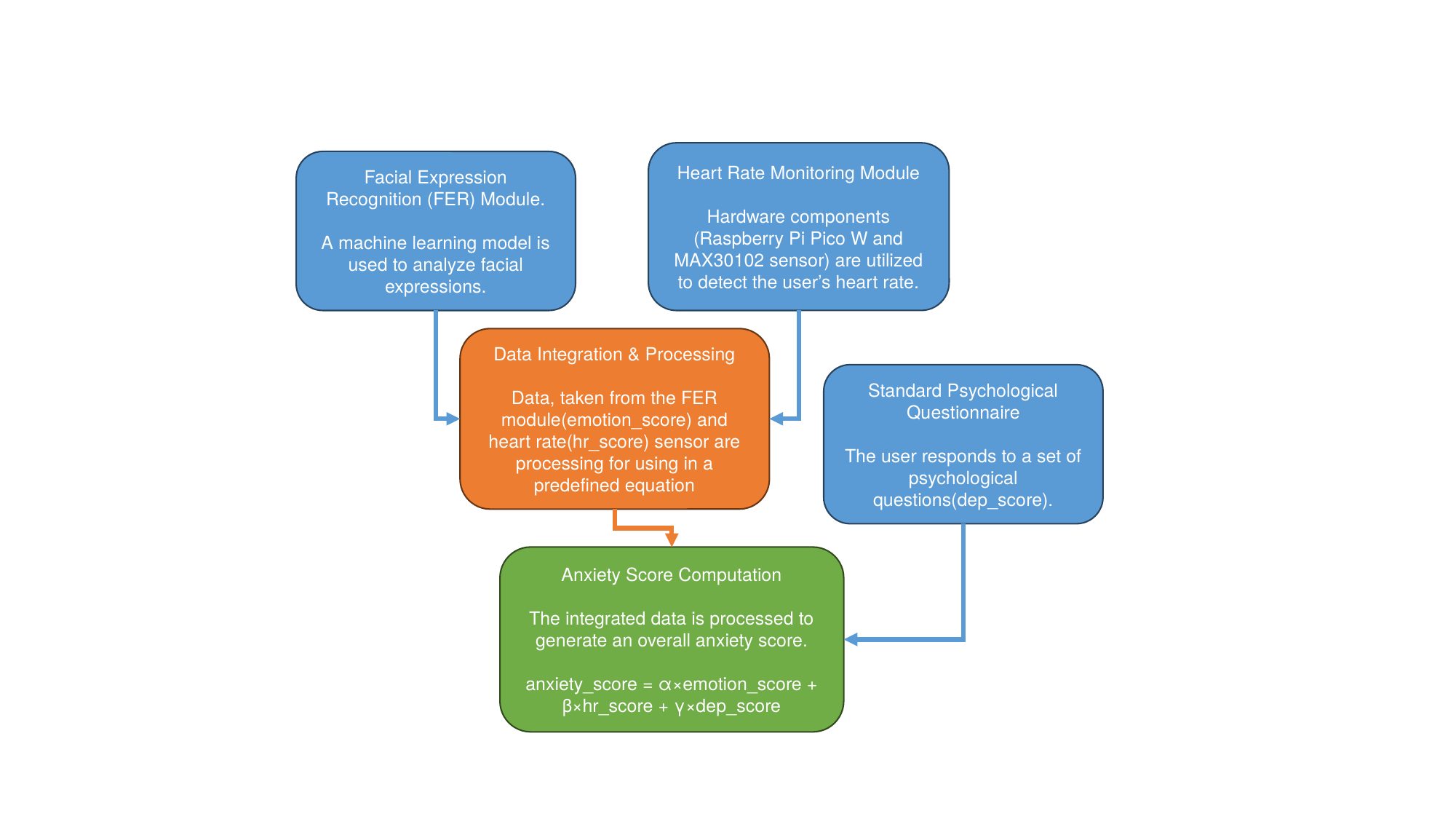

Heart Rate Monitoring Module

Hardware components (Raspberry Pi Pico W and MAX30102 sensor) are utilized to detect the user’s heart rate.
Facial Expression Recognition (FER) Module.

A machine learning model is used to analyze facial expressions.
Data Integration & Processing

Data, taken from the FER module(emotion_score) and heart rate(hr_score) sensor are processing for using in a predefined equation
Standard Psychological Questionnaire

The user responds to a set of psychological questions(dep_score).
Anxiety Score Computation

The integrated data is processed to generate an overall anxiety score.

anxiety_score = α×emotion_score + β×hr_score + γ×dep_score